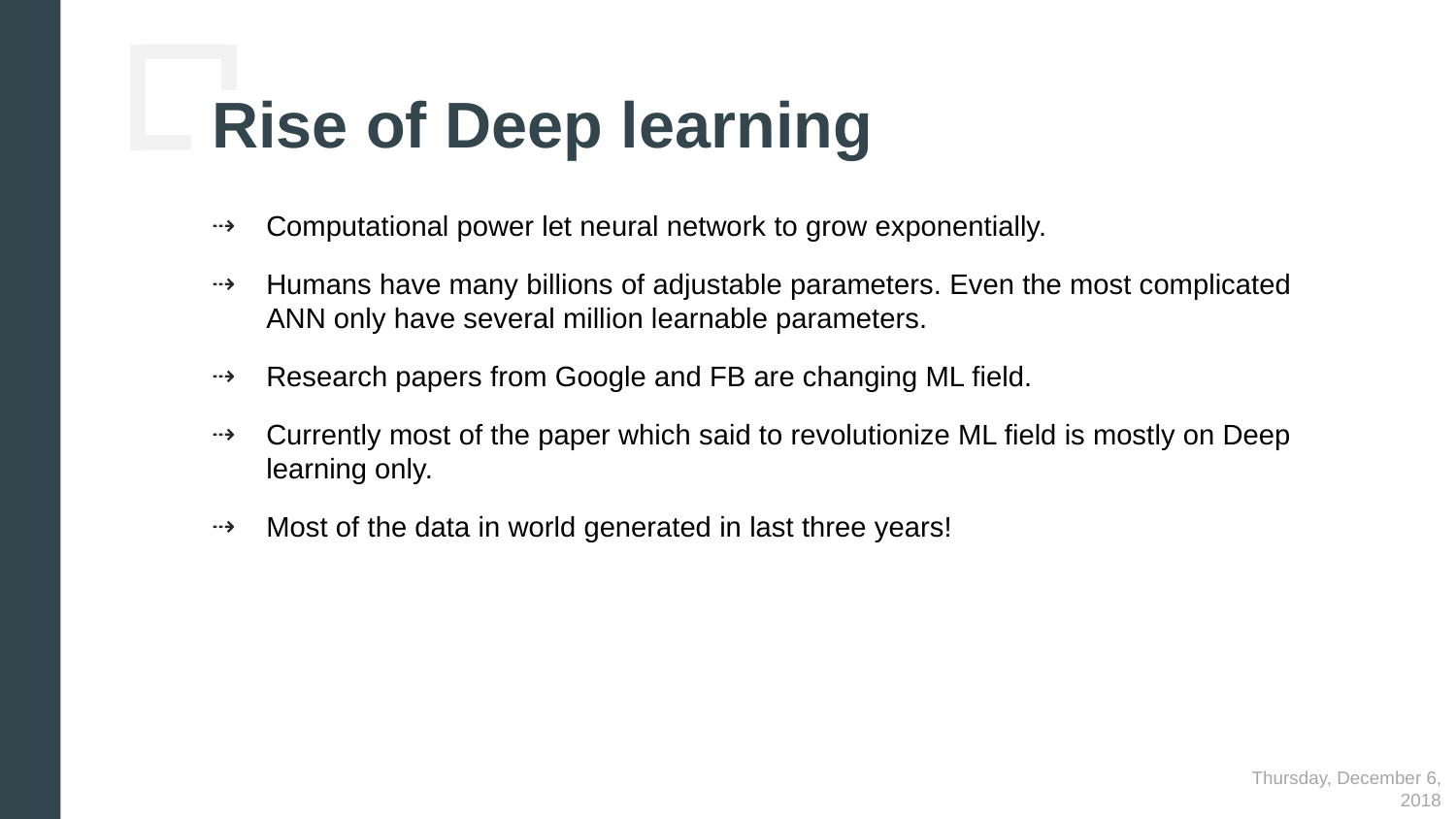

# Rise of Deep learning
Computational power let neural network to grow exponentially.
Humans have many billions of adjustable parameters. Even the most complicated ANN only have several million learnable parameters.
Research papers from Google and FB are changing ML field.
Currently most of the paper which said to revolutionize ML field is mostly on Deep learning only.
Most of the data in world generated in last three years!
27
Thursday, December 6, 2018